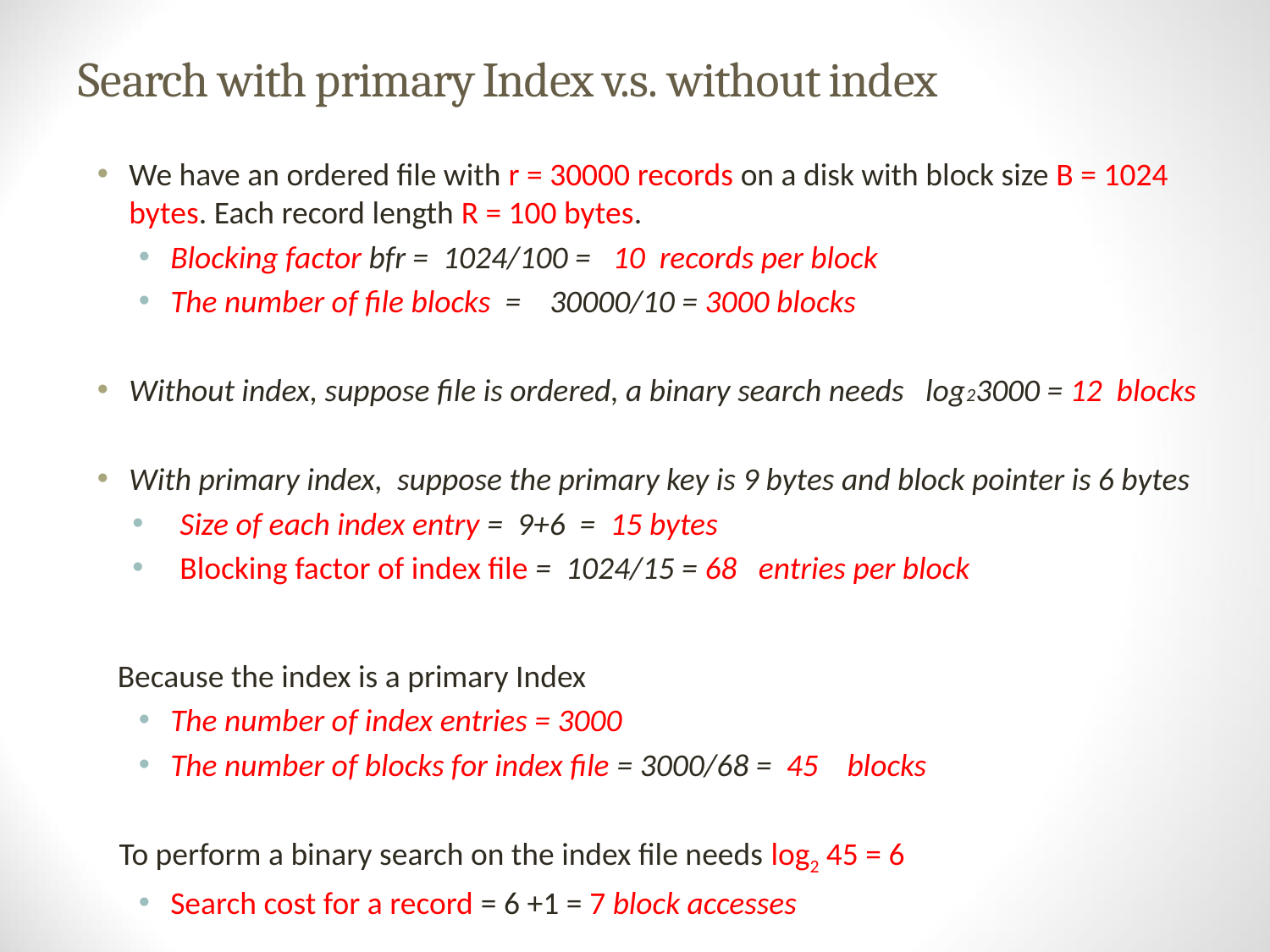

# Search with primary Index v.s. without index
We have an ordered file with r = 30000 records on a disk with block size B = 1024 bytes. Each record length R = 100 bytes.
Blocking factor bfr =  1024/100 =   10  records per block
The number of file blocks  =    30000/10 = 3000 blocks

Without index, suppose file is ordered, a binary search needs   log23000 = 12  blocks

With primary index,  suppose the primary key is 9 bytes and block pointer is 6 bytes
Size of each index entry =  9+6  =  15 bytes
Blocking factor of index file =  1024/15 = 68   entries per block

     Because the index is a primary Index
The number of index entries = 3000
The number of blocks for index file = 3000/68 =  45    blocks

   To perform a binary search on the index file needs log2 45 = 6
Search cost for a record = 6 +1 = 7 block accesses